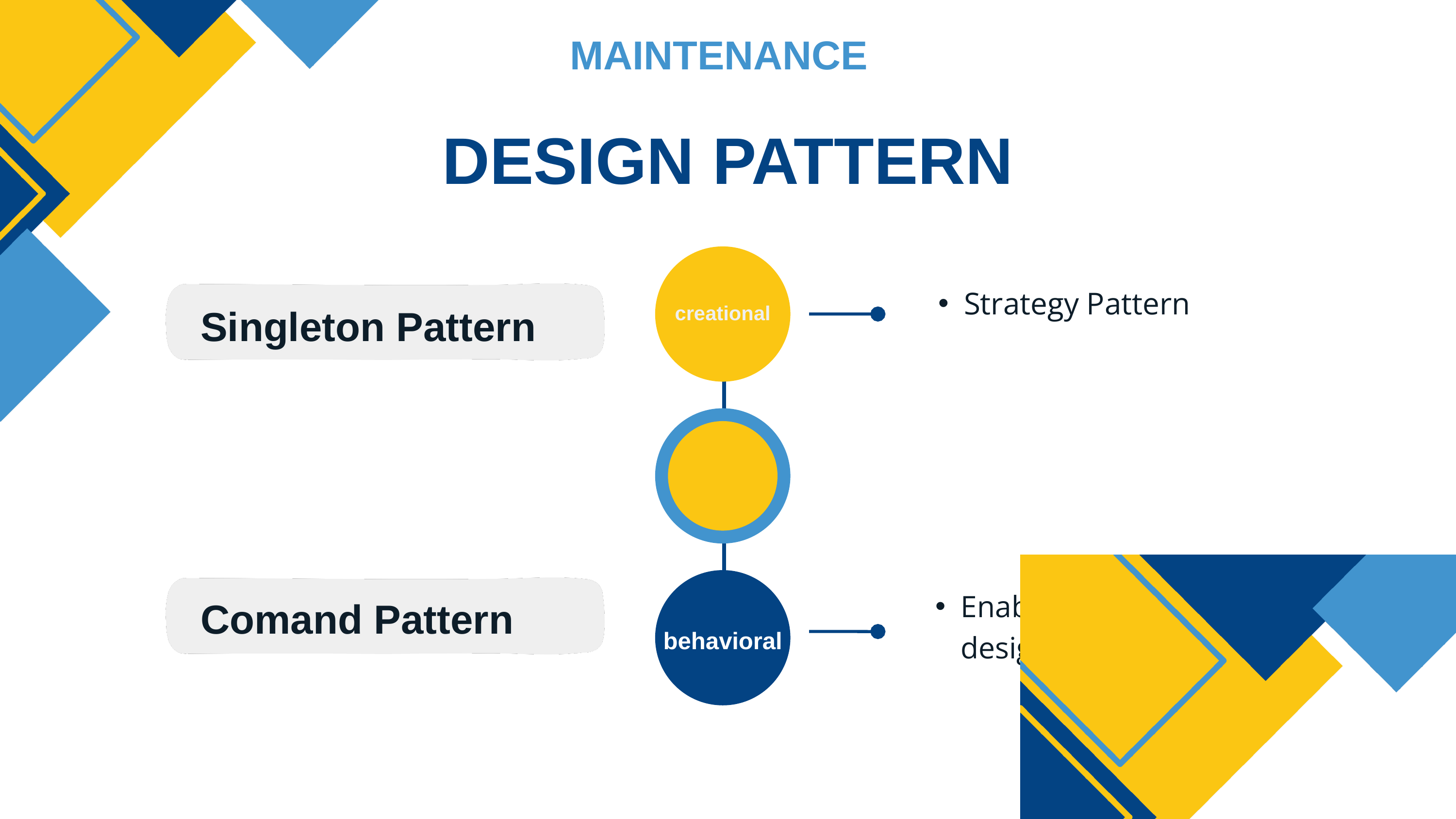

MAINTENANCE
DESIGN PATTERN

creational
Strategy Pattern

Singleton Pattern

Enable undo/redo of design/code changes
Comand Pattern
behavioral